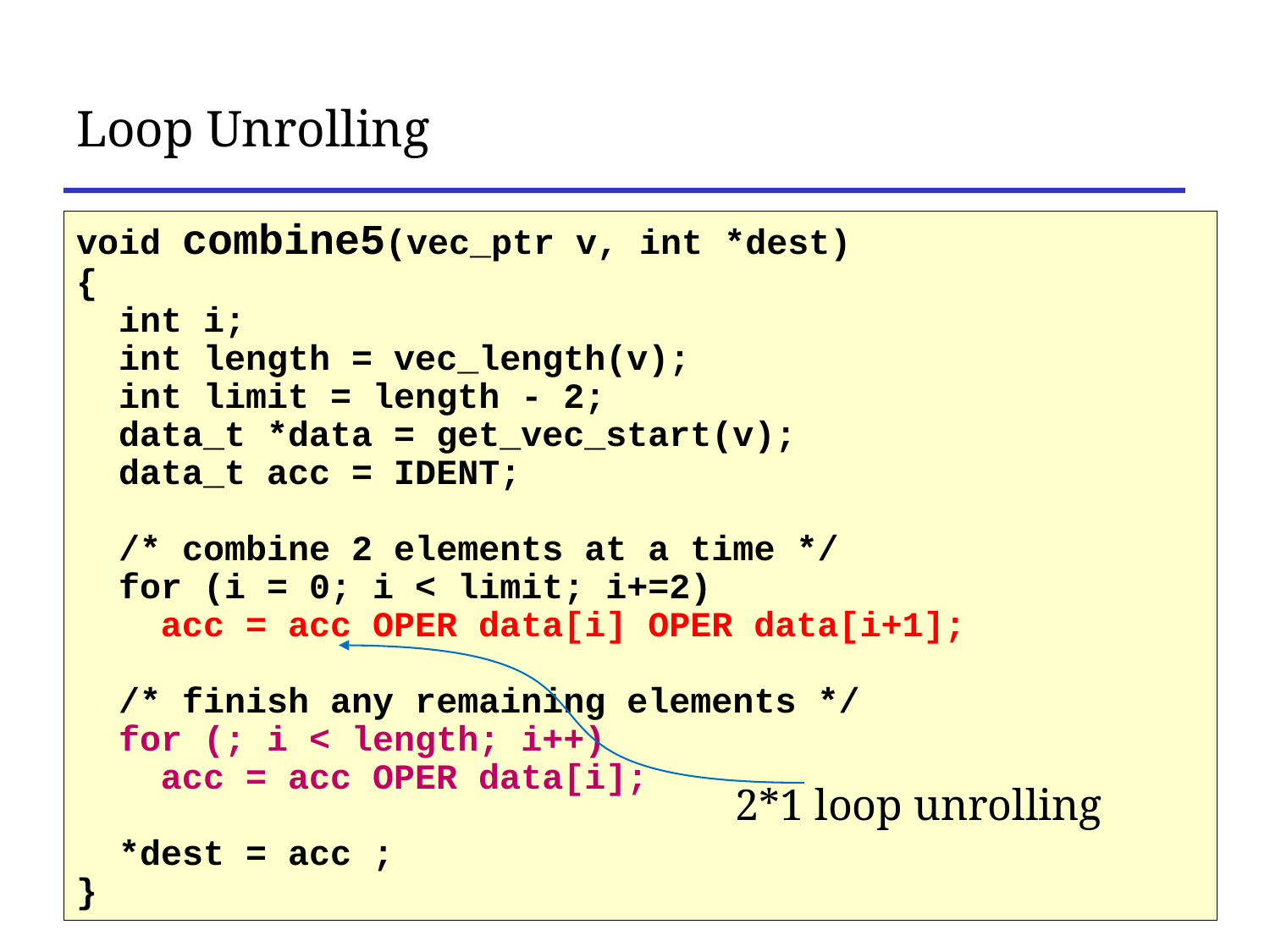

# Loop Unrolling
void combine5(vec_ptr v, int *dest)
{
  int i;
  int length = vec_length(v);
  int limit = length - 2;
  data_t *data = get_vec_start(v);
  data_t acc = IDENT;

  /* combine 2 elements at a time */
  for (i = 0; i < limit; i+=2)
    acc = acc OPER data[i] OPER data[i+1];

  /* finish any remaining elements */
  for (; i < length; i++)
    acc = acc OPER data[i];

  *dest = acc ;
}
2*1 loop unrolling
22